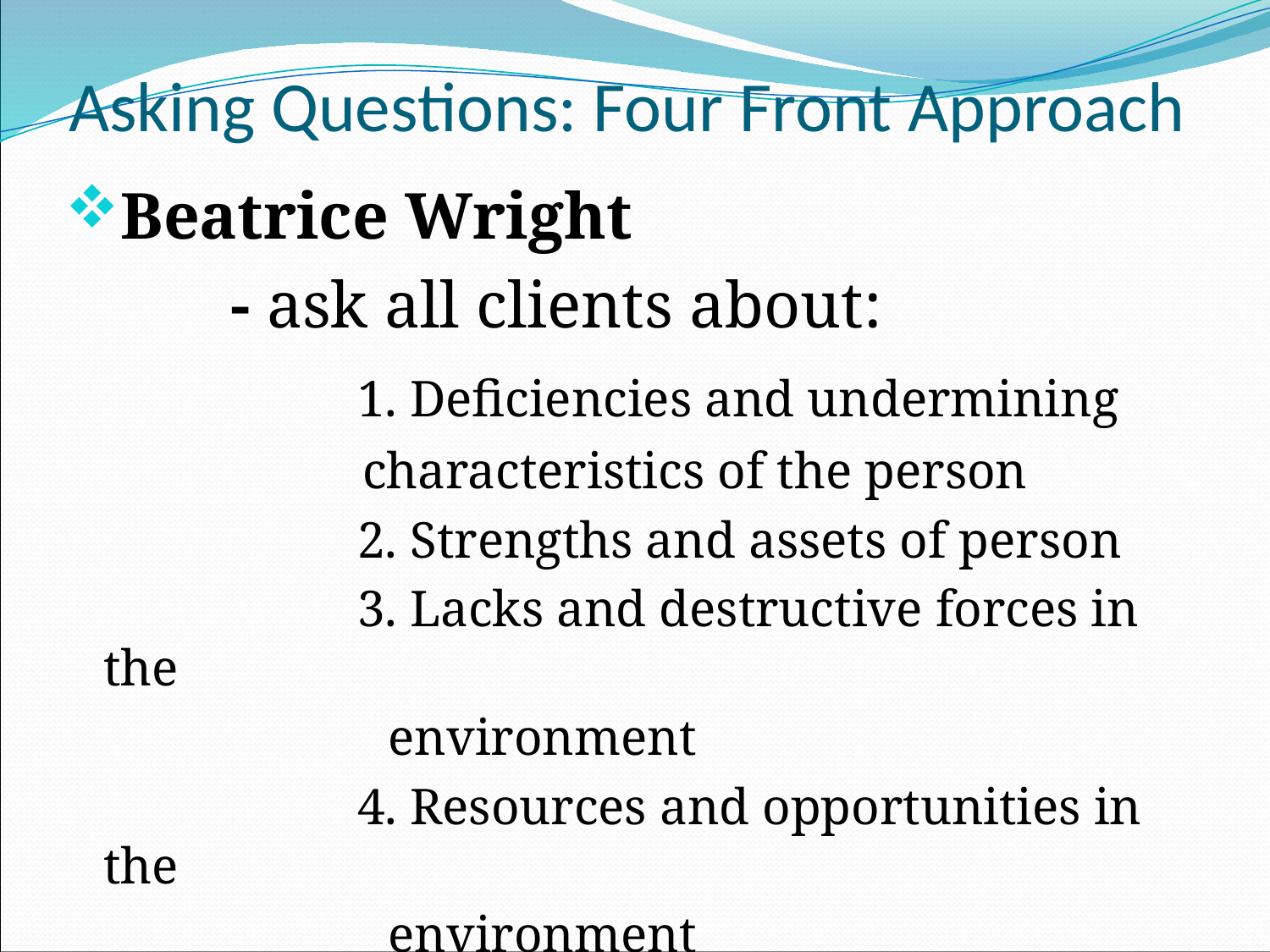

# Asking Questions: Four Front Approach
Beatrice Wright
		- ask all clients about:
			1. Deficiencies and undermining
                       characteristics of the person
			2. Strengths and assets of person
			3. Lacks and destructive forces in the
                         environment
			4. Resources and opportunities in the
                         environment